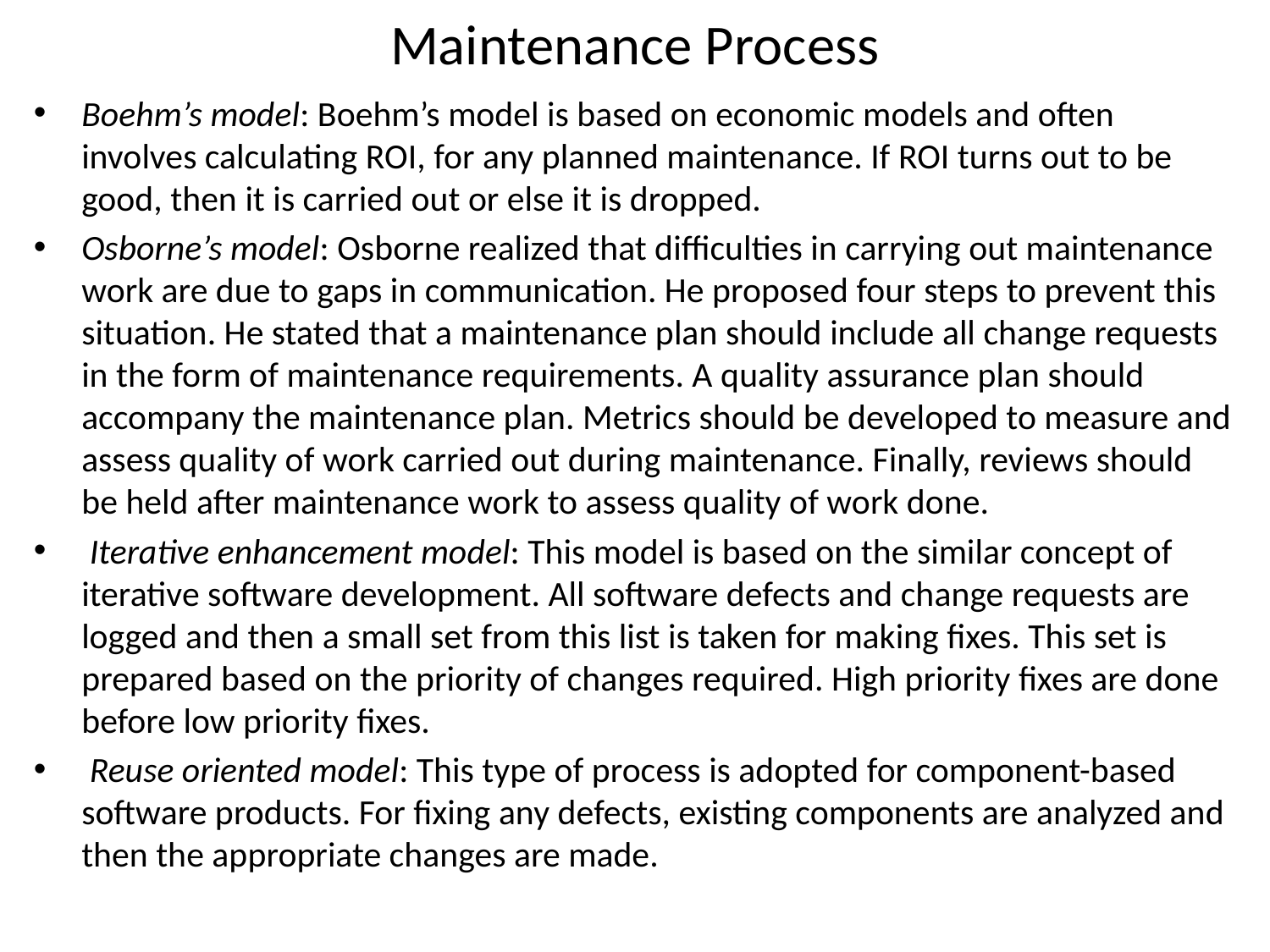

# Maintenance Process
Boehm’s model: Boehm’s model is based on economic models and often involves calculating ROI, for any planned maintenance. If ROI turns out to be good, then it is carried out or else it is dropped.
Osborne’s model: Osborne realized that difficulties in carrying out maintenance work are due to gaps in communication. He proposed four steps to prevent this situation. He stated that a maintenance plan should include all change requests in the form of maintenance requirements. A quality assurance plan should accompany the maintenance plan. Metrics should be developed to measure and assess quality of work carried out during maintenance. Finally, reviews should be held after maintenance work to assess quality of work done.
 Iterative enhancement model: This model is based on the similar concept of iterative software development. All software defects and change requests are logged and then a small set from this list is taken for making fixes. This set is prepared based on the priority of changes required. High priority fixes are done before low priority fixes.
 Reuse oriented model: This type of process is adopted for component-based software products. For fixing any defects, existing components are analyzed and then the appropriate changes are made.